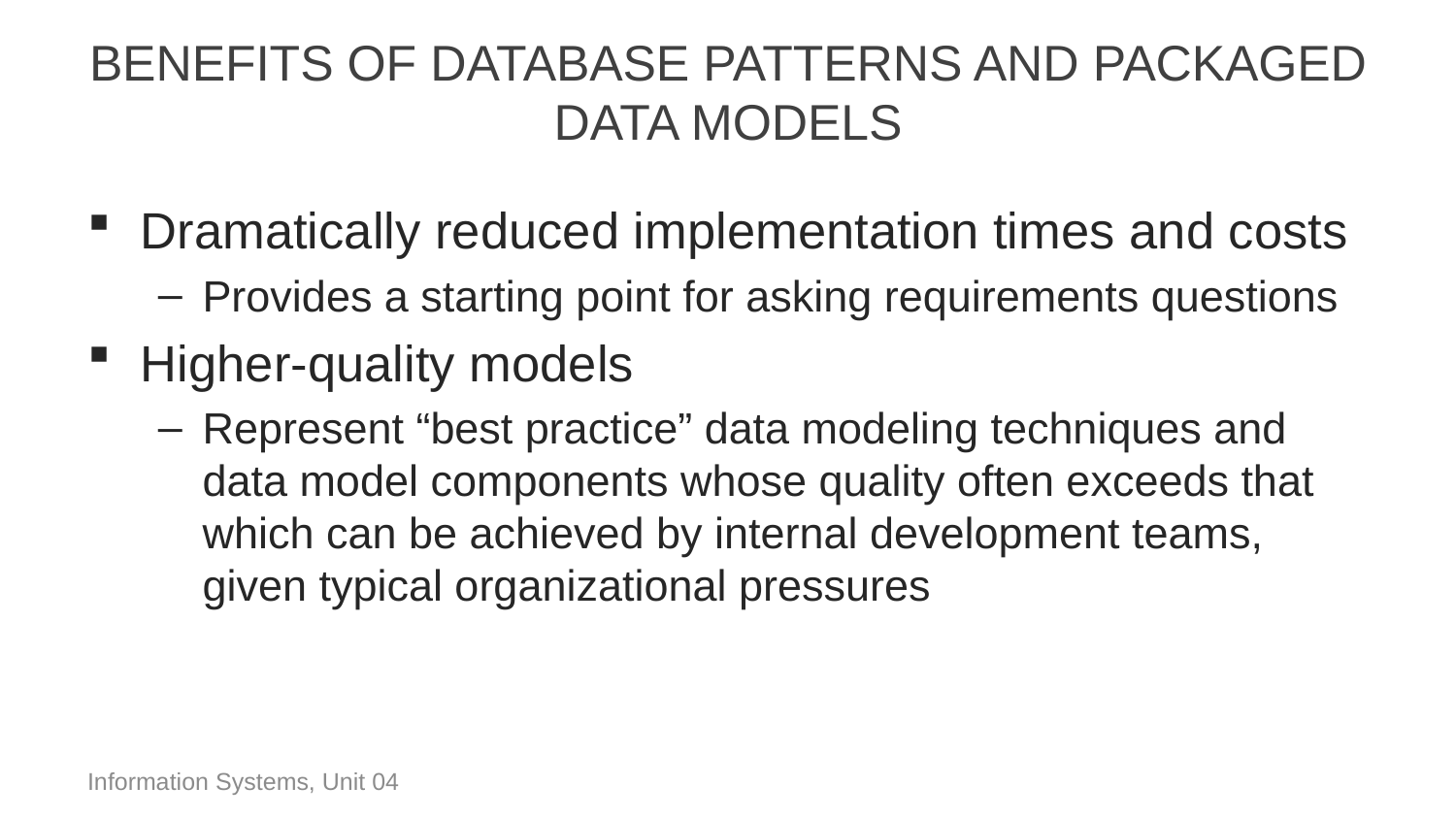

# Benefits of Database Patterns and Packaged Data Models
Dramatically reduced implementation times and costs
Provides a starting point for asking requirements questions
Higher-quality models
Represent “best practice” data modeling techniques and data model components whose quality often exceeds that which can be achieved by internal development teams, given typical organizational pressures
Information Systems, Unit 04
56